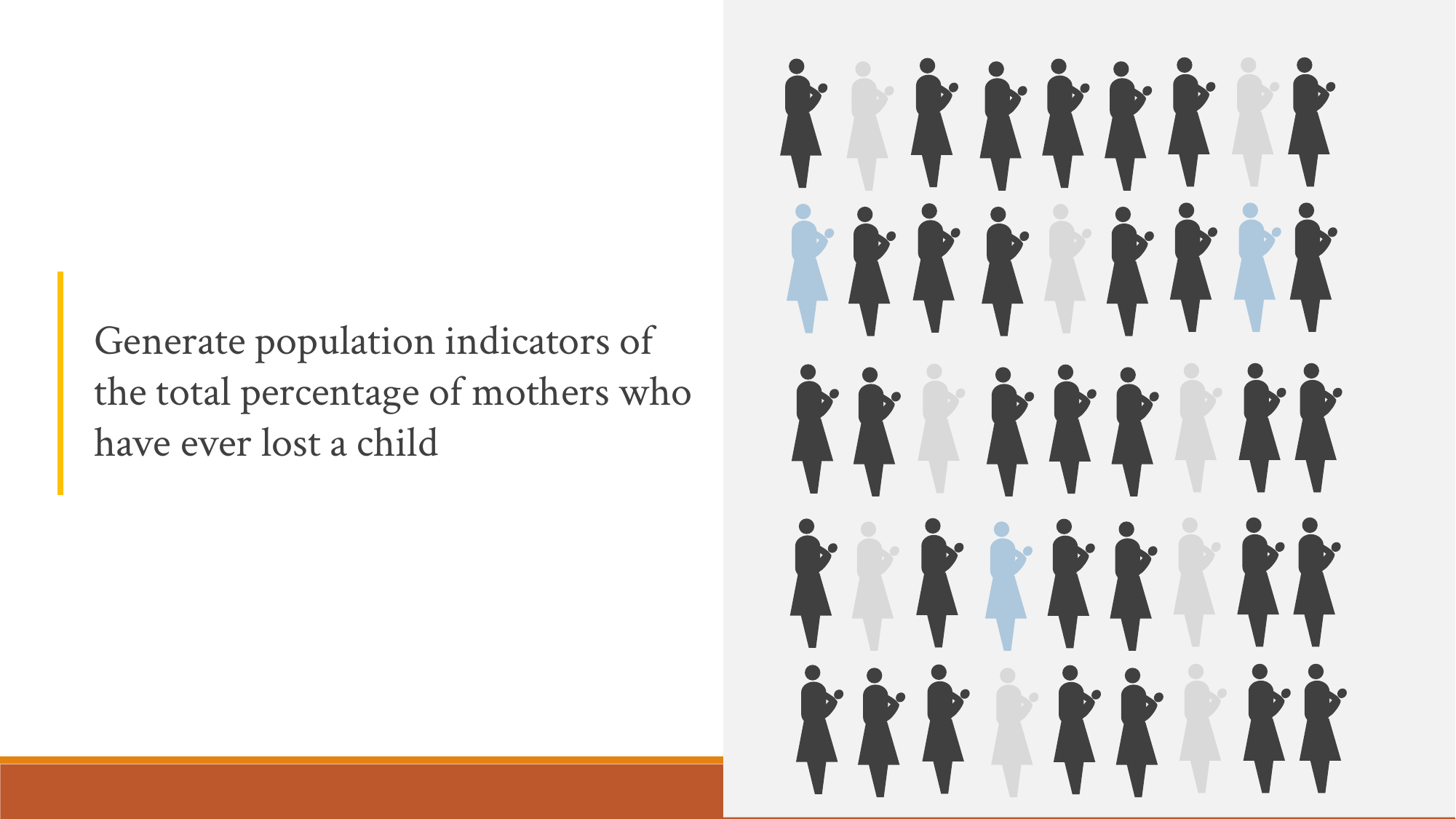

Generate population indicators of the total percentage of mothers who have ever lost a child